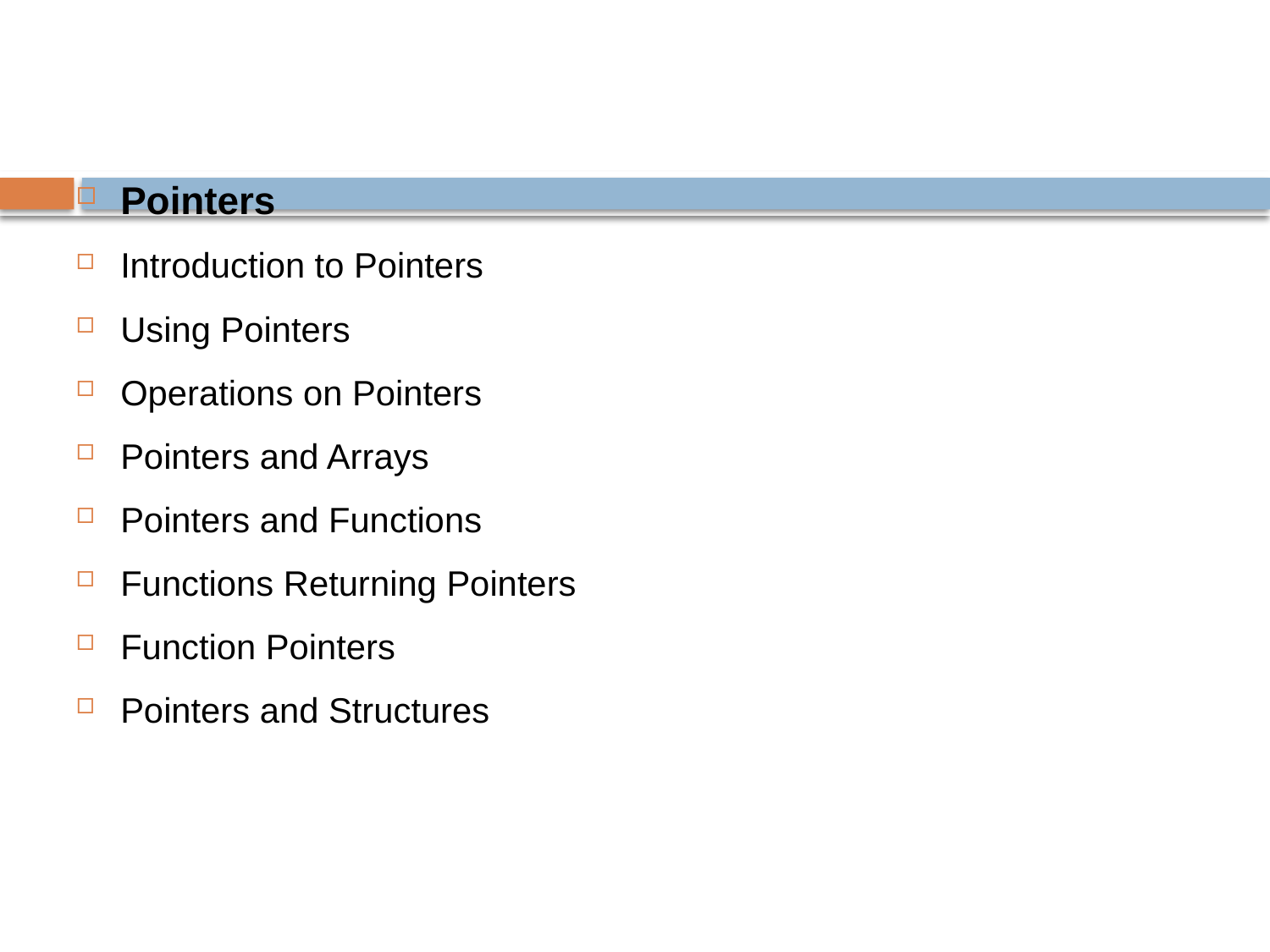

Pointers
Introduction to Pointers
Using Pointers
Operations on Pointers
Pointers and Arrays
Pointers and Functions
Functions Returning Pointers
Function Pointers
Pointers and Structures